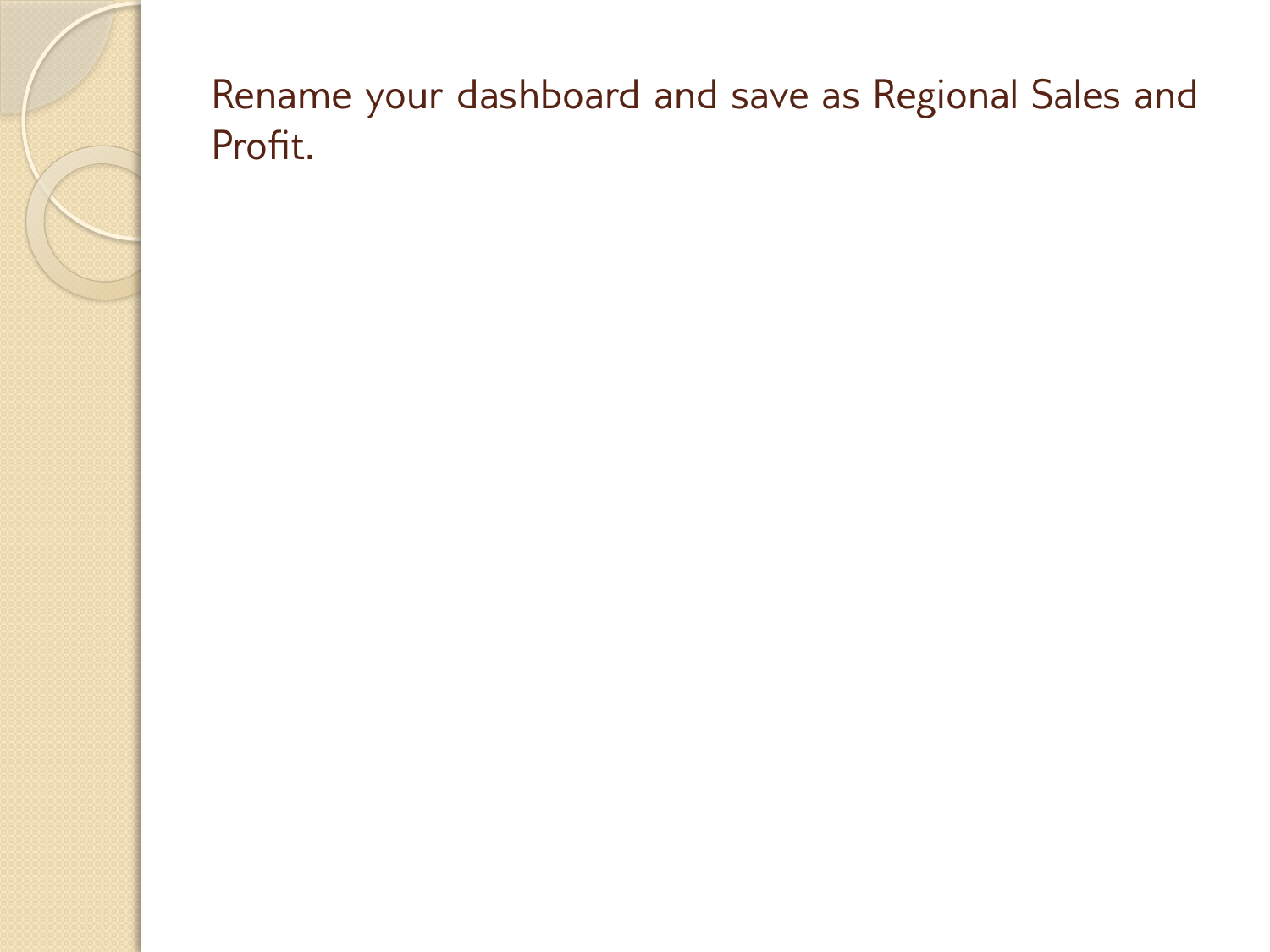

# Rename your dashboard and save as Regional Sales and Profit.